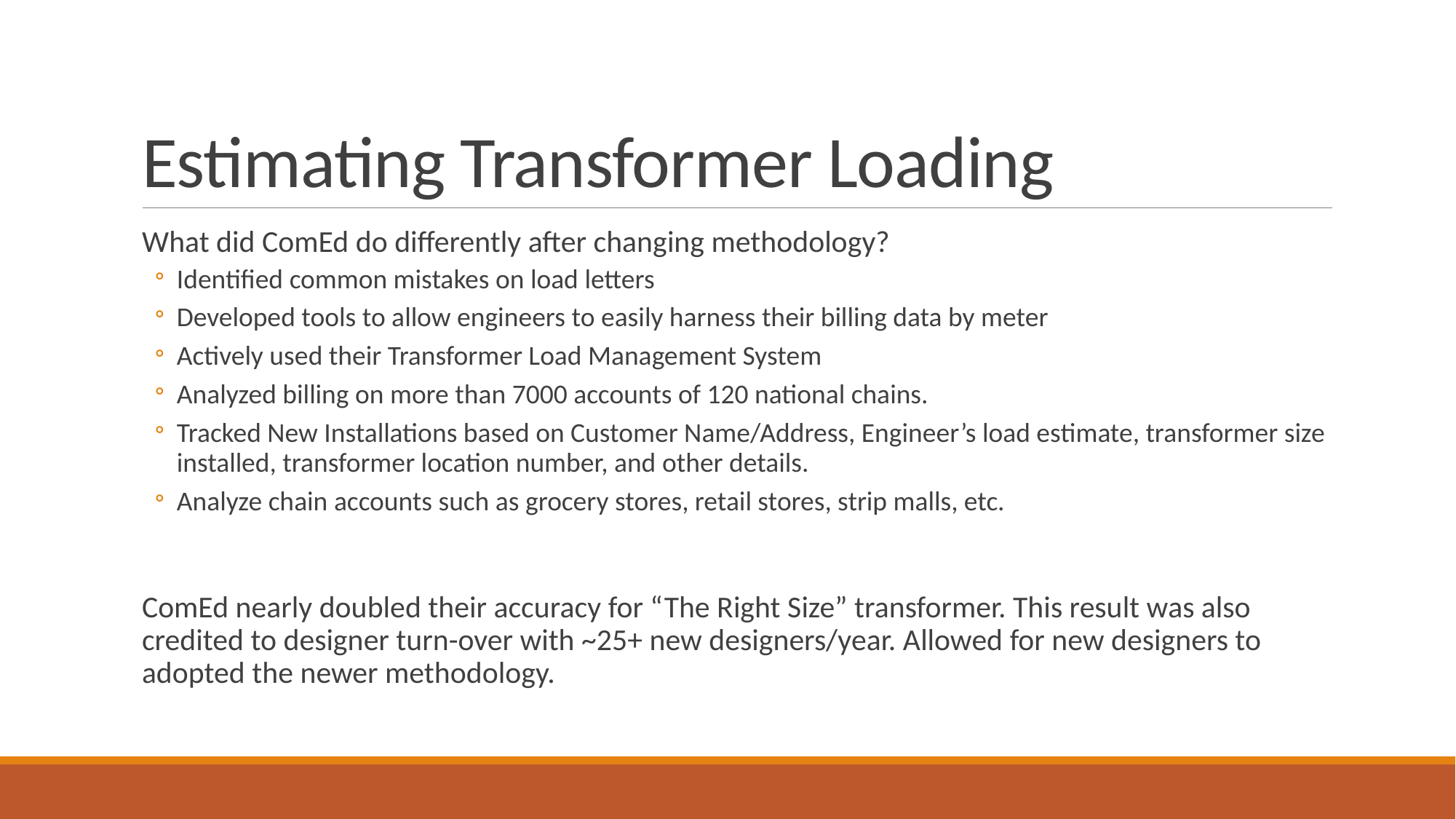

# Estimating Transformer Loading
What did ComEd do differently after changing methodology?
Identified common mistakes on load letters
Developed tools to allow engineers to easily harness their billing data by meter
Actively used their Transformer Load Management System
Analyzed billing on more than 7000 accounts of 120 national chains.
Tracked New Installations based on Customer Name/Address, Engineer’s load estimate, transformer size installed, transformer location number, and other details.
Analyze chain accounts such as grocery stores, retail stores, strip malls, etc.

ComEd nearly doubled their accuracy for “The Right Size” transformer. This result was also credited to designer turn-over with ~25+ new designers/year. Allowed for new designers to adopted the newer methodology.